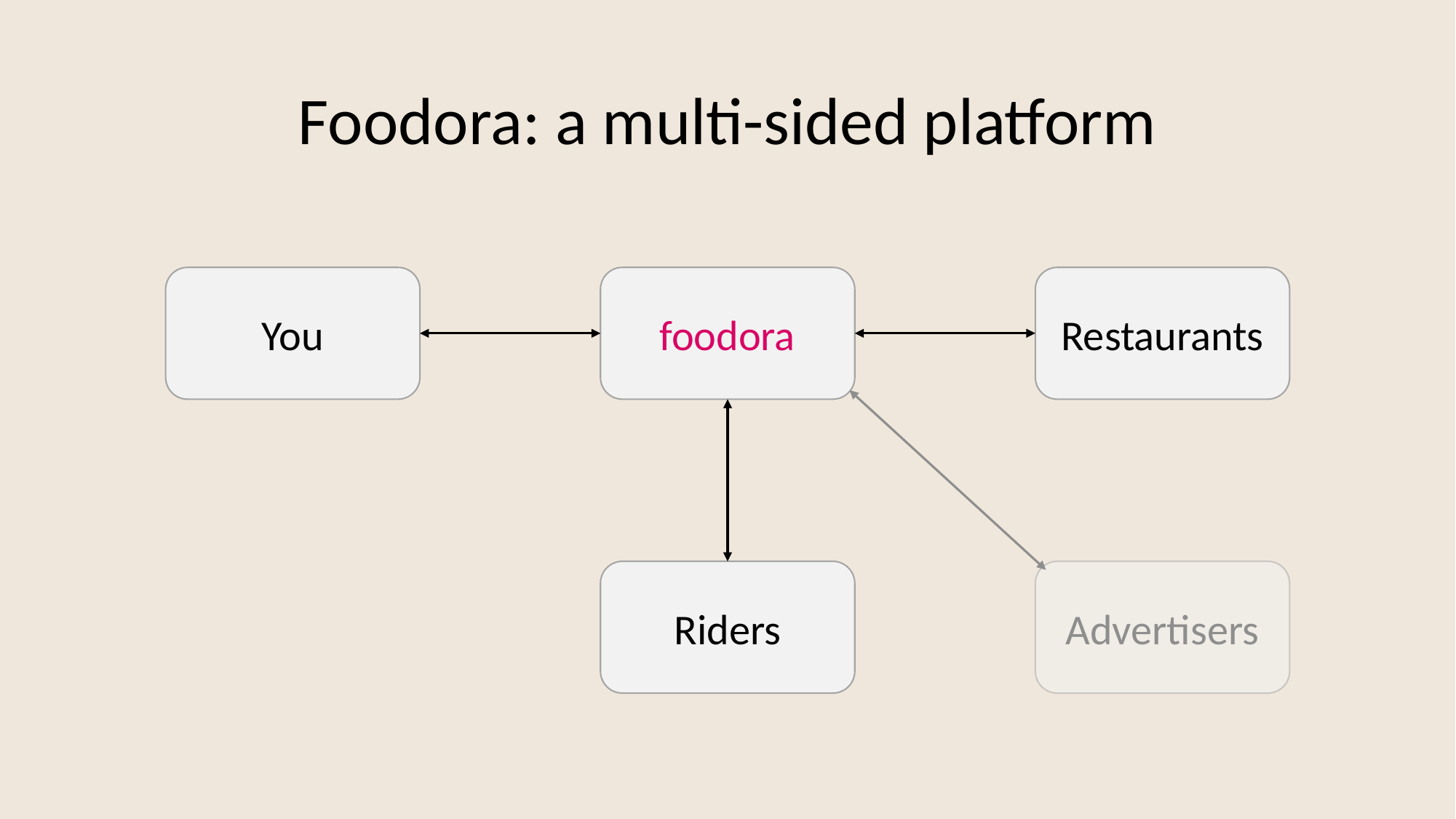

Foodora: a multi-sided platform
You
Restaurants
foodora
Riders
Advertisers